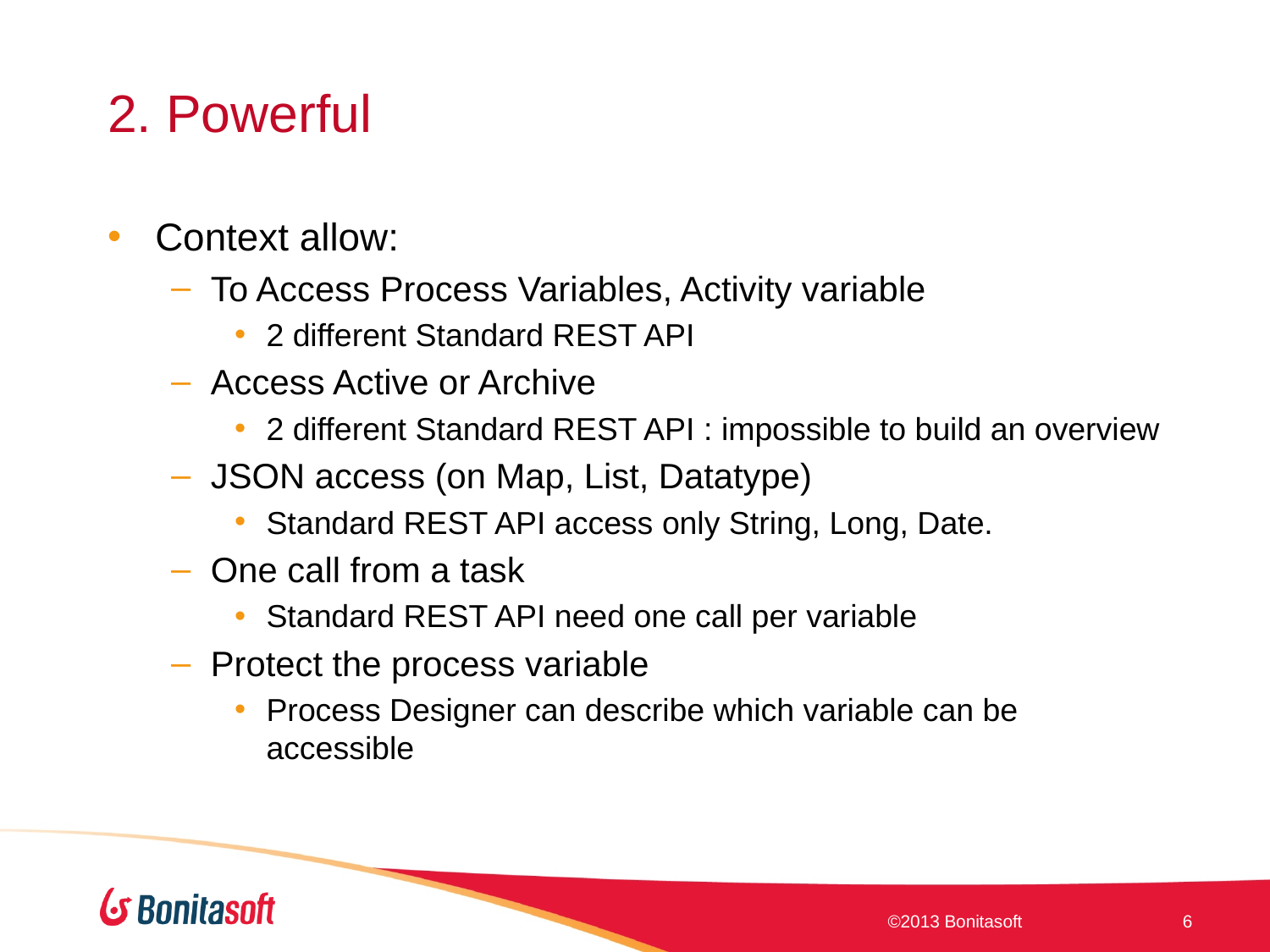

# 2. Powerful
Context allow:
To Access Process Variables, Activity variable
2 different Standard REST API
Access Active or Archive
2 different Standard REST API : impossible to build an overview
JSON access (on Map, List, Datatype)
Standard REST API access only String, Long, Date.
One call from a task
Standard REST API need one call per variable
Protect the process variable
Process Designer can describe which variable can be accessible
©2013 Bonitasoft
6